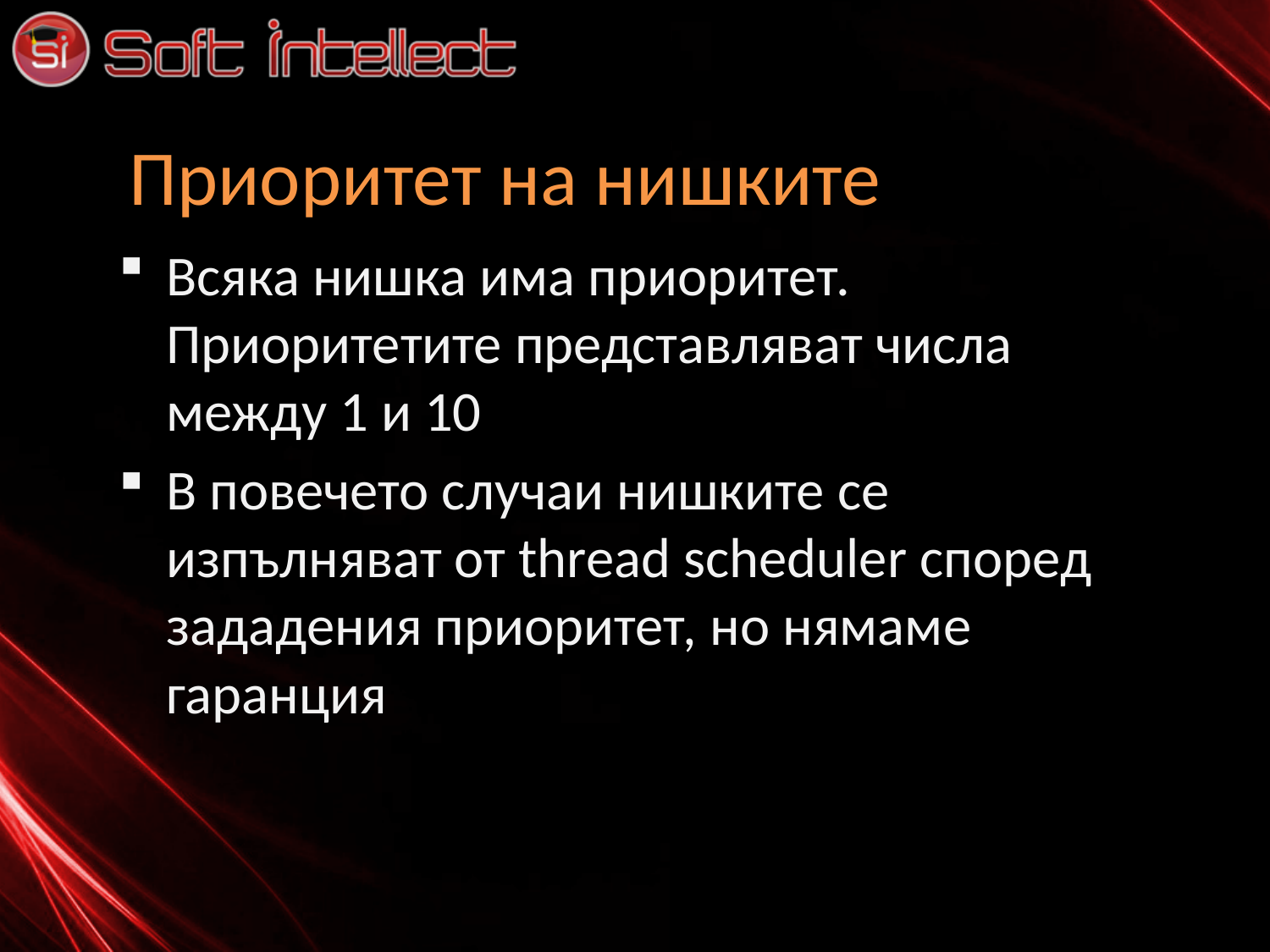

# Приоритет на нишките
Всяка нишка има приоритет. Приоритетите представляват числа между 1 и 10
В повечето случаи нишките се изпълняват от thread scheduler според зададения приоритет, но нямаме гаранция